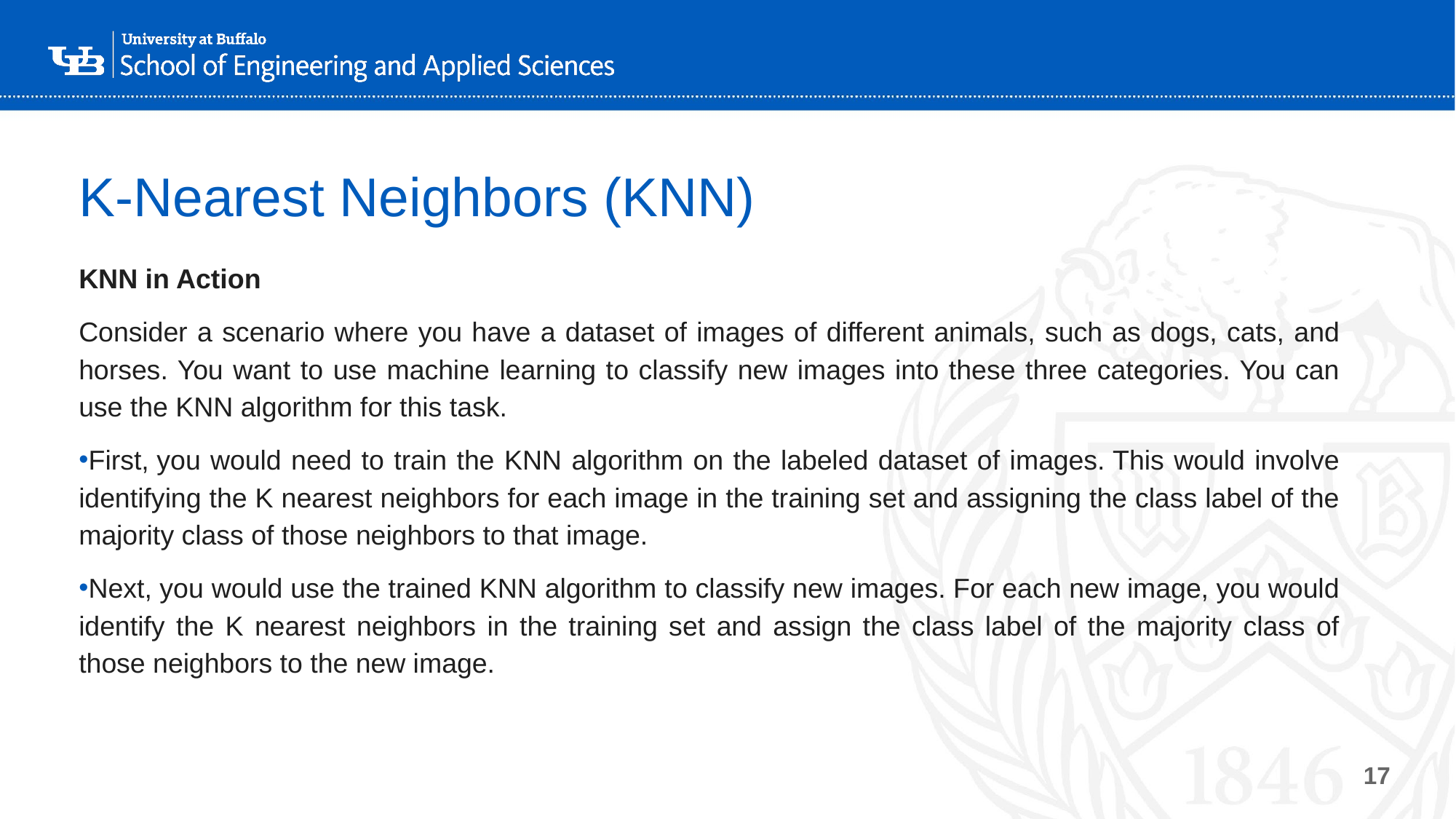

# K-Nearest Neighbors (KNN)
KNN in Action
Consider a scenario where you have a dataset of images of different animals, such as dogs, cats, and horses. You want to use machine learning to classify new images into these three categories. You can use the KNN algorithm for this task.
First, you would need to train the KNN algorithm on the labeled dataset of images. This would involve identifying the K nearest neighbors for each image in the training set and assigning the class label of the majority class of those neighbors to that image.
Next, you would use the trained KNN algorithm to classify new images. For each new image, you would identify the K nearest neighbors in the training set and assign the class label of the majority class of those neighbors to the new image.